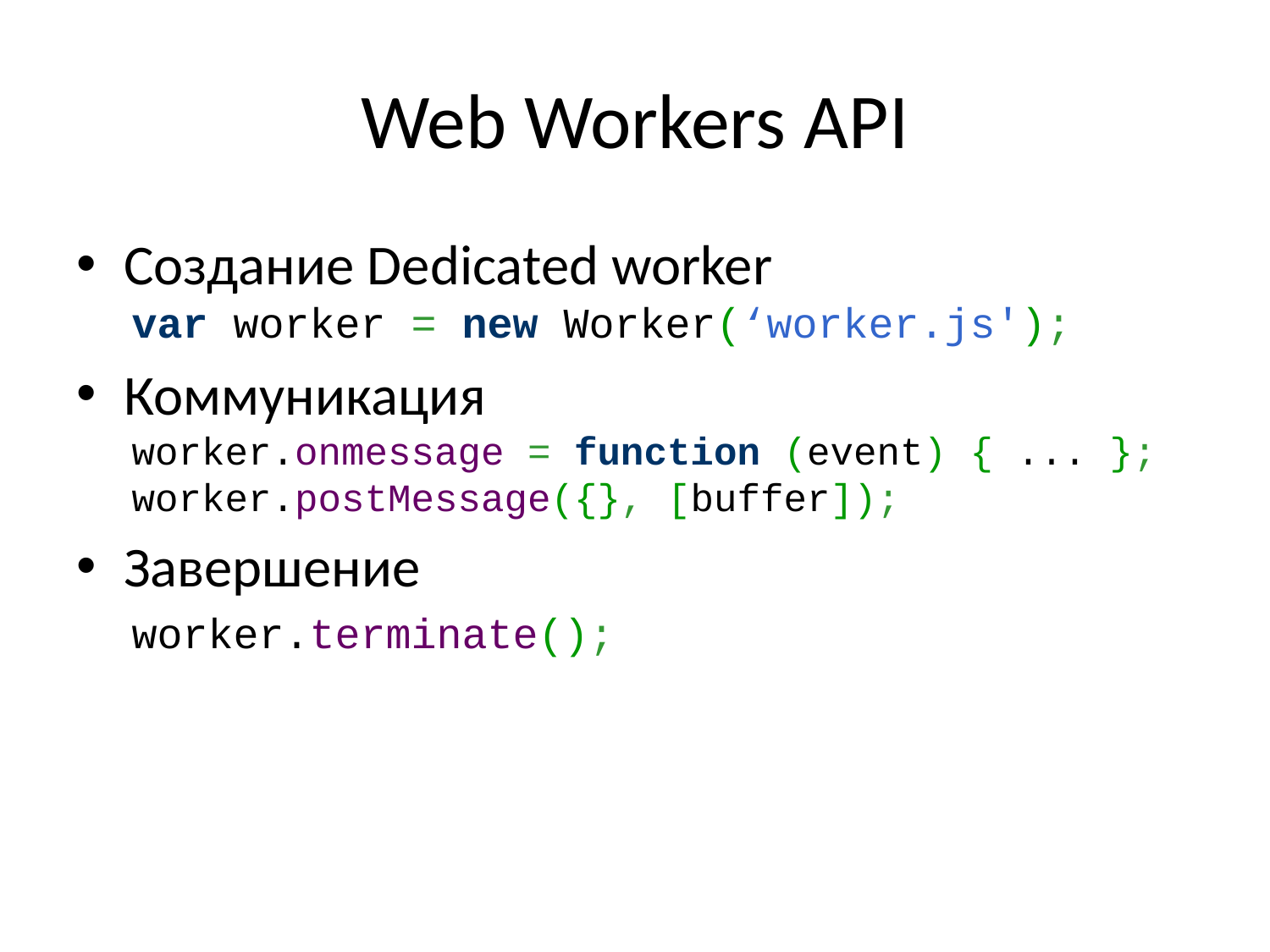

# Web Workers API
Создание Dedicated worker
var worker = new Worker(‘worker.js');
Коммуникация
worker.onmessage = function (event) { ... };
worker.postMessage({}, [buffer]);
Завершение
worker.terminate();